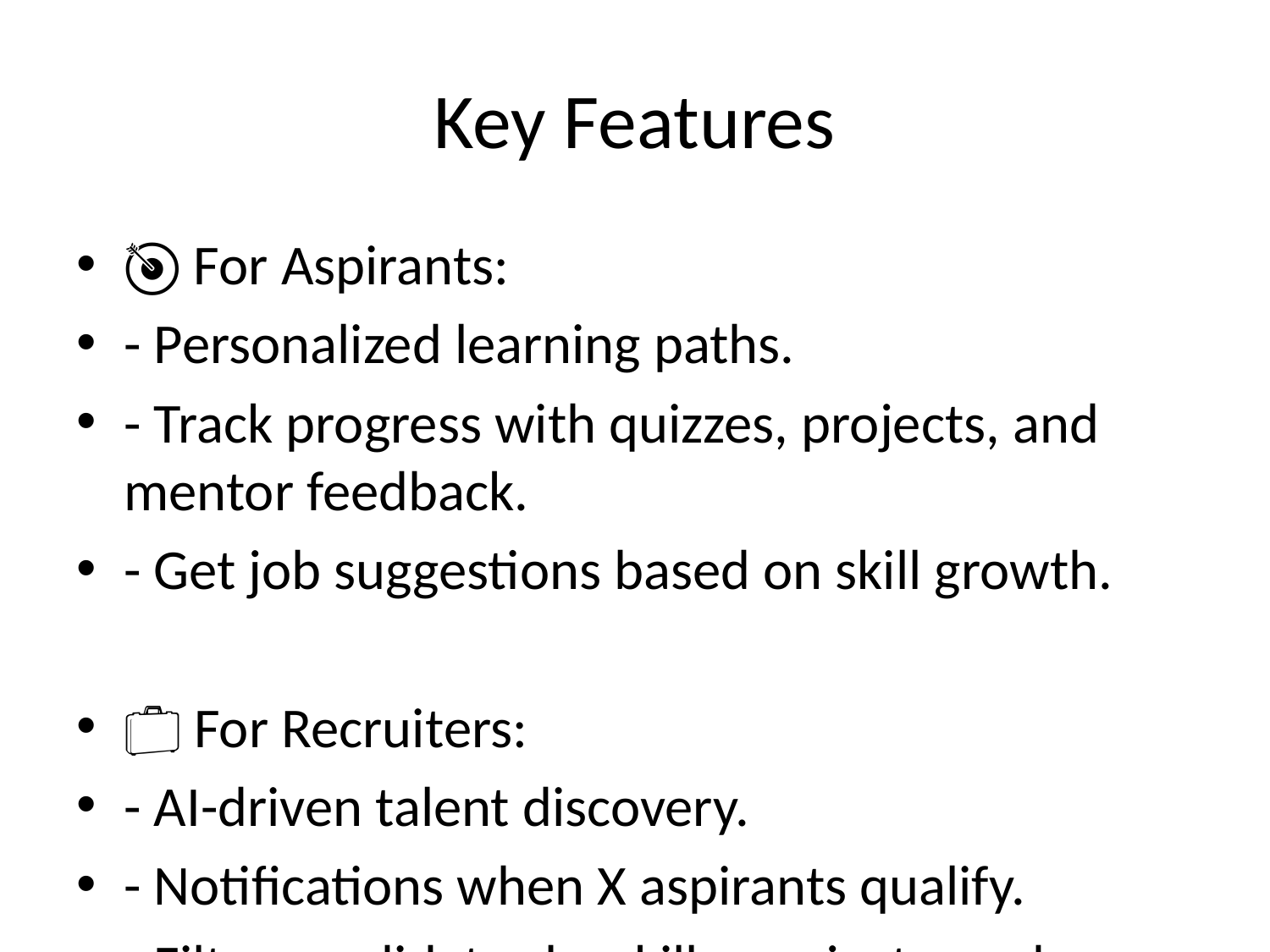

# Key Features
🎯 For Aspirants:
- Personalized learning paths.
- Track progress with quizzes, projects, and mentor feedback.
- Get job suggestions based on skill growth.

💼 For Recruiters:
- AI-driven talent discovery.
- Notifications when X aspirants qualify.
- Filter candidates by skills, projects, and mentor validation.